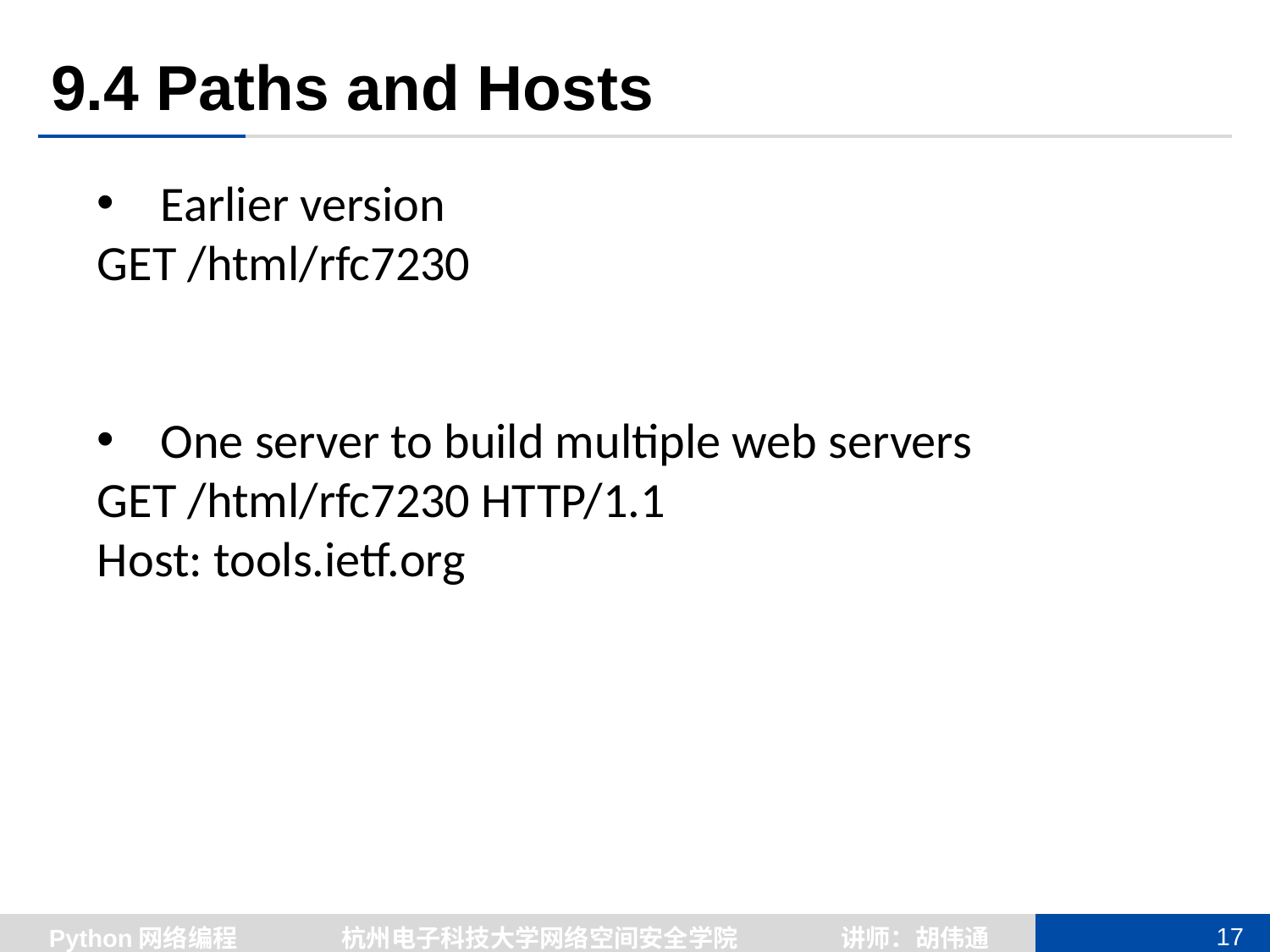

# 9.4 Paths and Hosts
Earlier version
GET /html/rfc7230

One server to build multiple web servers
GET /html/rfc7230 HTTP/1.1
Host: tools.ietf.org